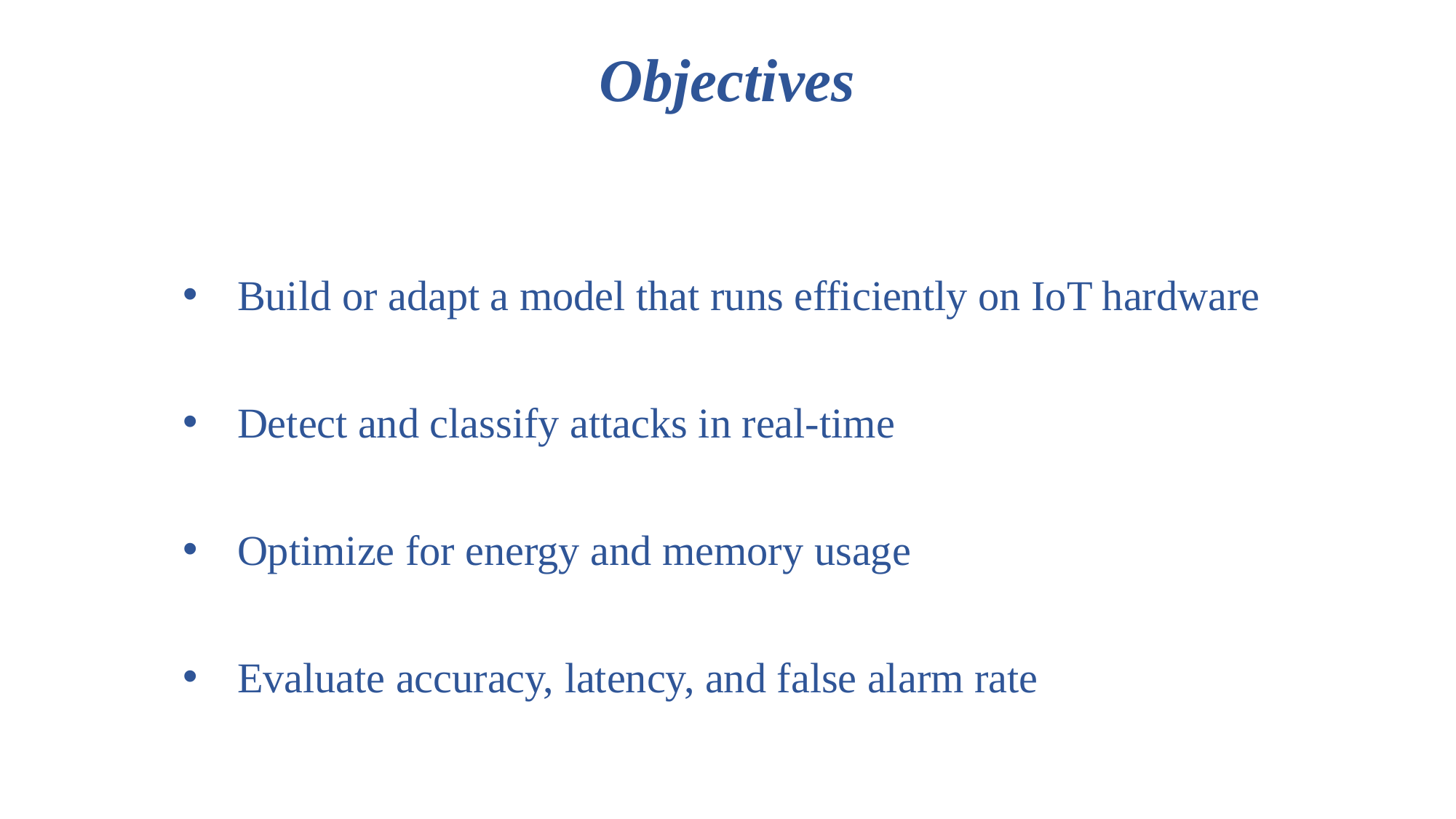

Objectives
Build or adapt a model that runs efficiently on IoT hardware
Detect and classify attacks in real-time
Optimize for energy and memory usage
Evaluate accuracy, latency, and false alarm rate